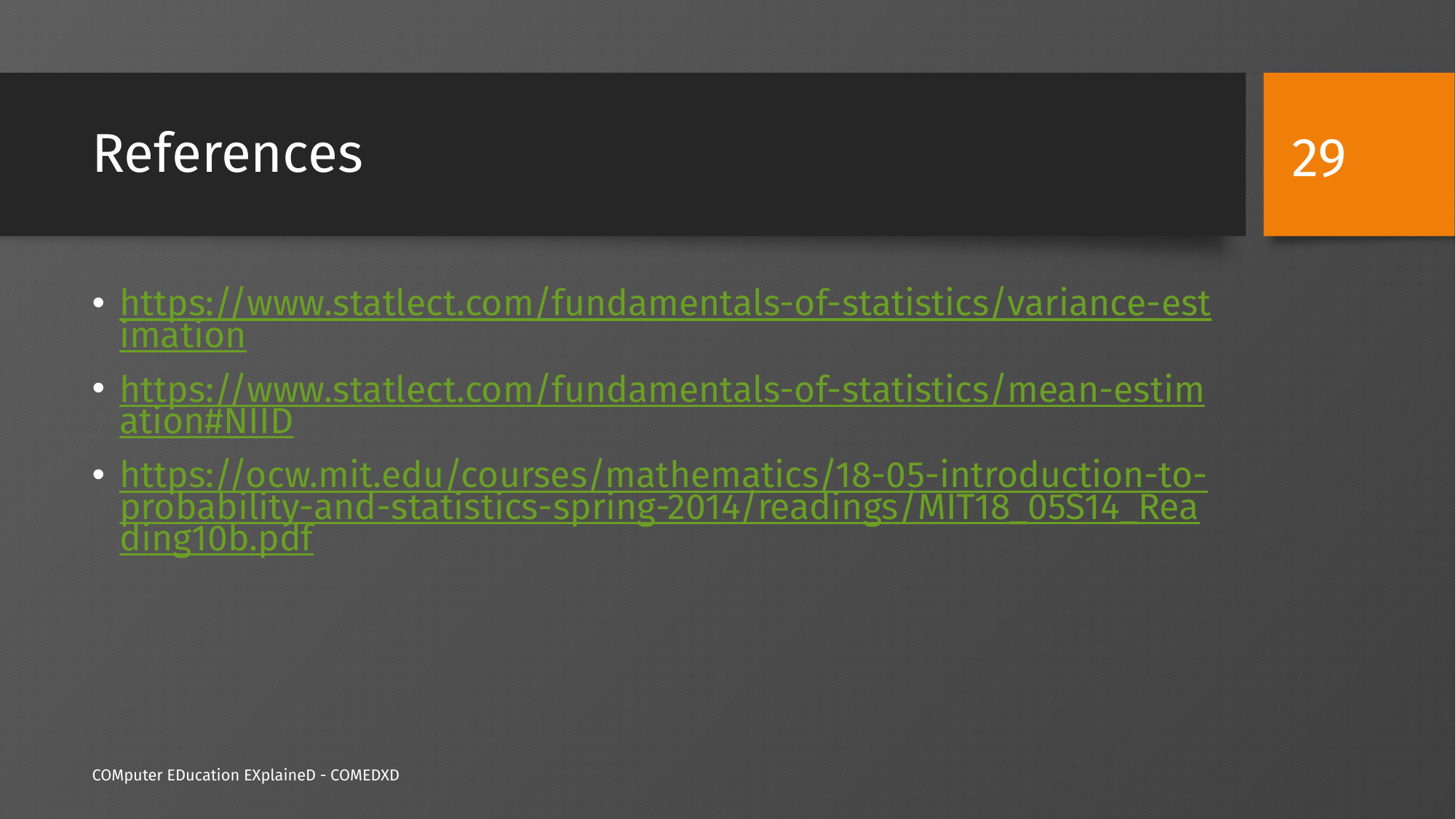

29
# References
https://www.statlect.com/fundamentals-of-statistics/variance-estimation
https://www.statlect.com/fundamentals-of-statistics/mean-estimation#NIID
https://ocw.mit.edu/courses/mathematics/18-05-introduction-to-probability-and-statistics-spring-2014/readings/MIT18_05S14_Reading10b.pdf
COMputer EDucation EXplaineD - COMEDXD